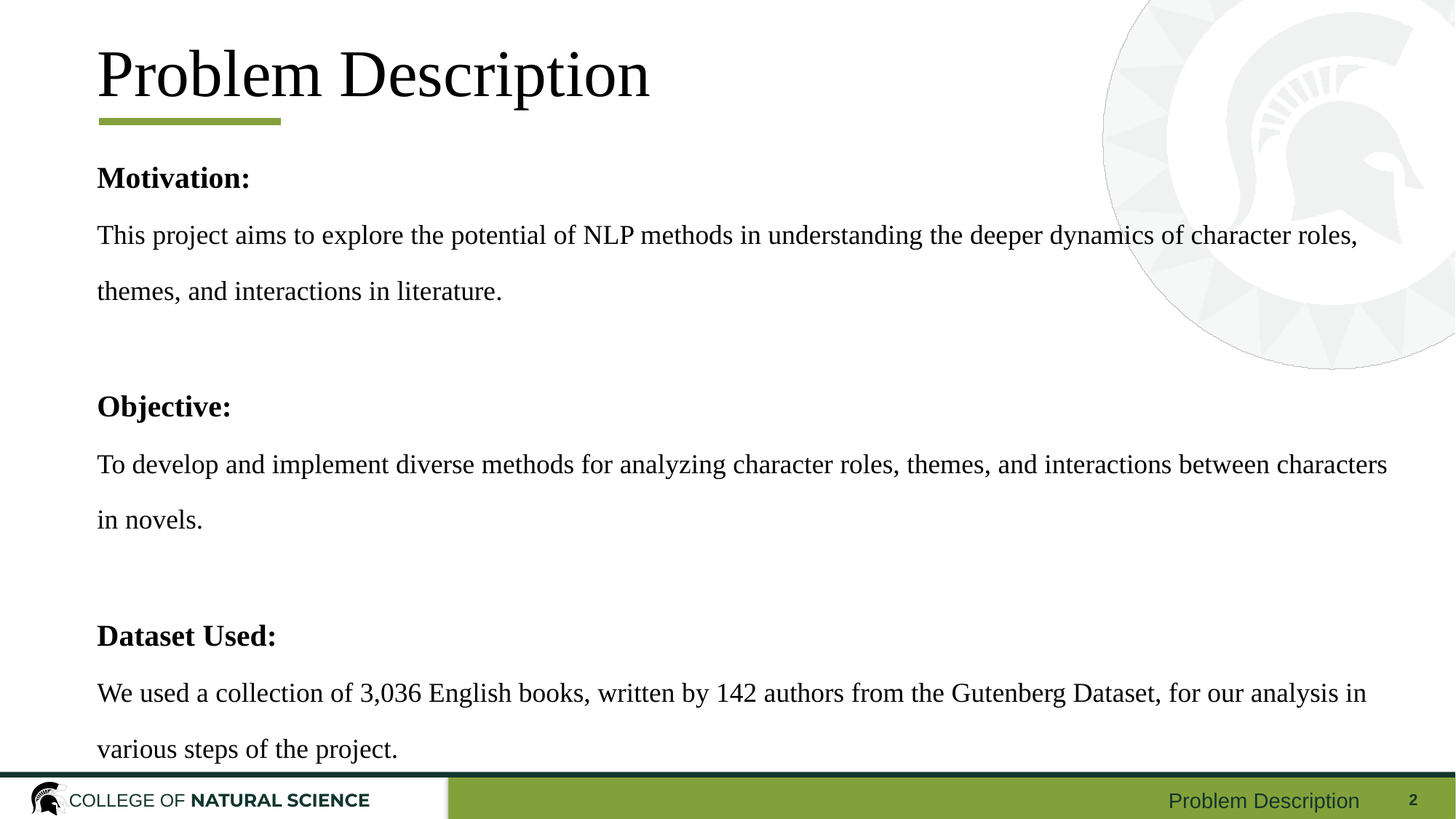

# Problem Description
Motivation:
This project aims to explore the potential of NLP methods in understanding the deeper dynamics of character roles, themes, and interactions in literature.

Objective:
To develop and implement diverse methods for analyzing character roles, themes, and interactions between characters in novels.

Dataset Used:
We used a collection of 3,036 English books, written by 142 authors from the Gutenberg Dataset, for our analysis in various steps of the project.
Problem Description
2